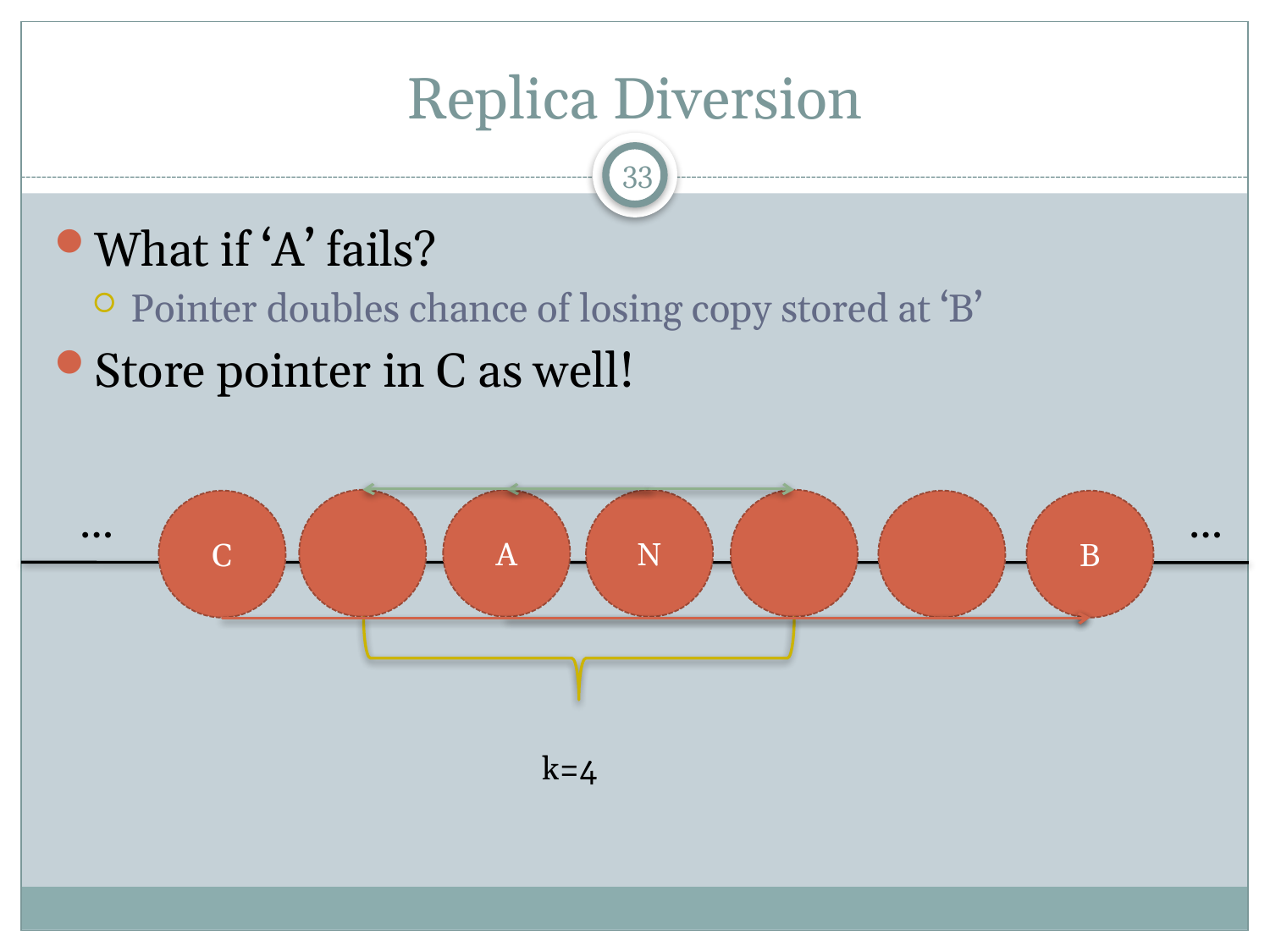

# Replica Diversion
33
What if ‘A’ fails?
Pointer doubles chance of losing copy stored at ‘B’
Store pointer in C as well!

…
…

A
N

C

B
k=4